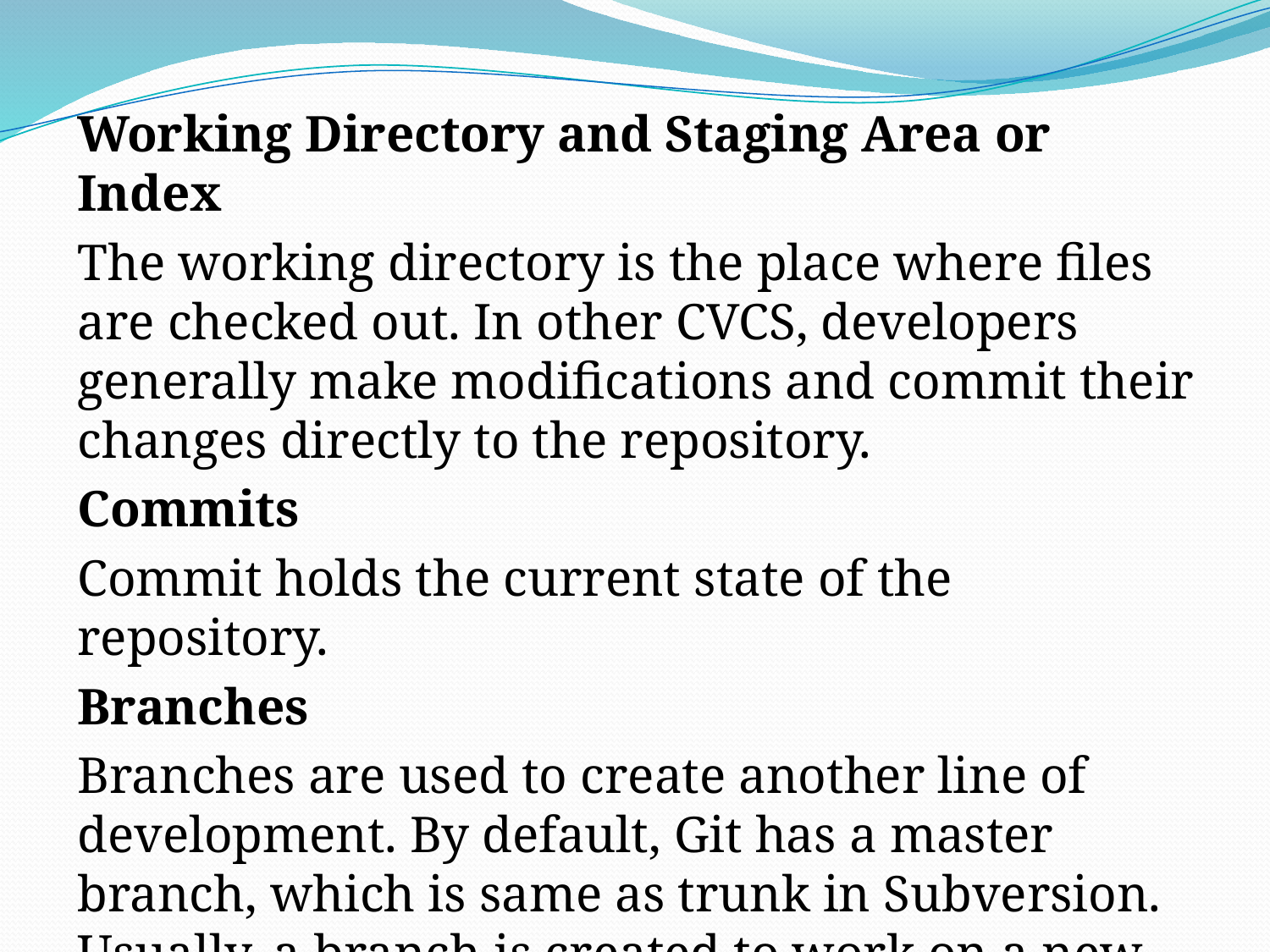

Working Directory and Staging Area or Index
The working directory is the place where files are checked out. In other CVCS, developers generally make modifications and commit their changes directly to the repository.
Commits
Commit holds the current state of the repository.
Branches
Branches are used to create another line of development. By default, Git has a master branch, which is same as trunk in Subversion. Usually, a branch is created to work on a new feature.